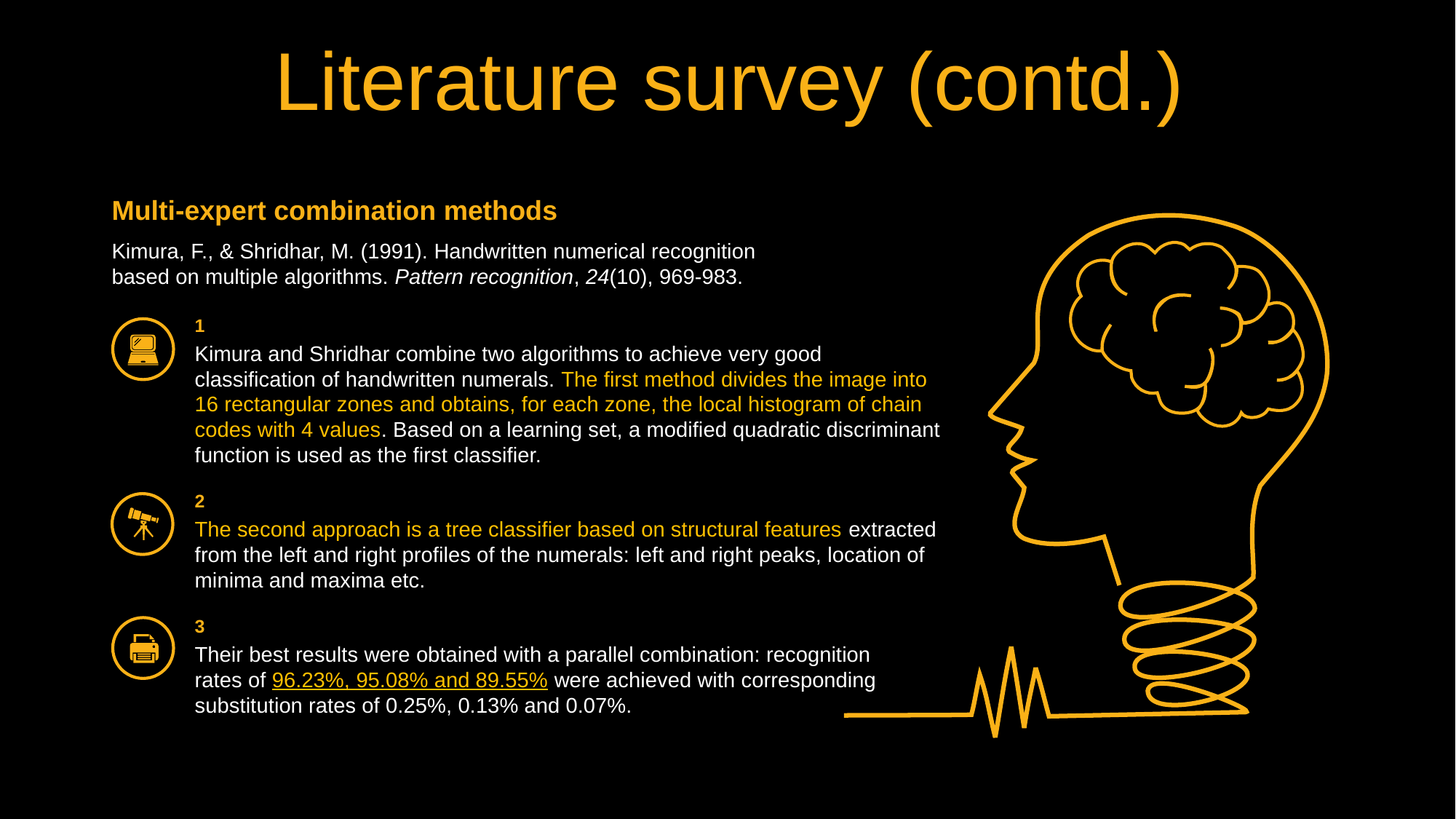

Literature survey (contd.)
Multi-expert combination methods

Kimura, F., & Shridhar, M. (1991). Handwritten numerical recognition based on multiple algorithms. Pattern recognition, 24(10), 969-983.
1
Kimura and Shridhar combine two algorithms to achieve very good classification of handwritten numerals. The first method divides the image into 16 rectangular zones and obtains, for each zone, the local histogram of chain codes with 4 values. Based on a learning set, a modified quadratic discriminant function is used as the first classifier.

2
The second approach is a tree classifier based on structural features extracted from the left and right profiles of the numerals: left and right peaks, location of minima and maxima etc.

3
Their best results were obtained with a parallel combination: recognition rates of 96.23%, 95.08% and 89.55% were achieved with corresponding substitution rates of 0.25%, 0.13% and 0.07%.